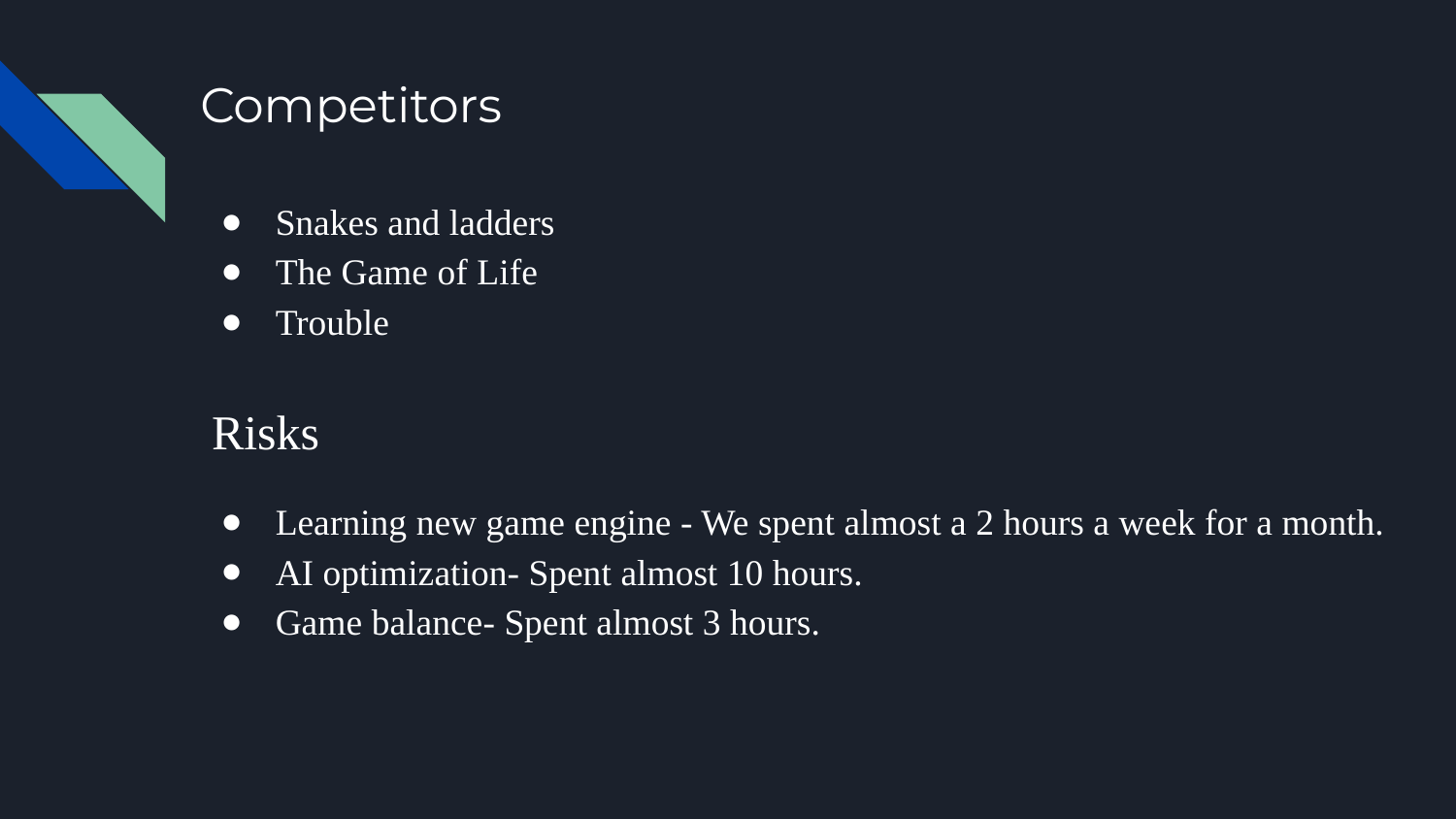

# Competitors
Snakes and ladders
The Game of Life
Trouble

 Risks
Learning new game engine - We spent almost a 2 hours a week for a month.
AI optimization- Spent almost 10 hours.
Game balance- Spent almost 3 hours.